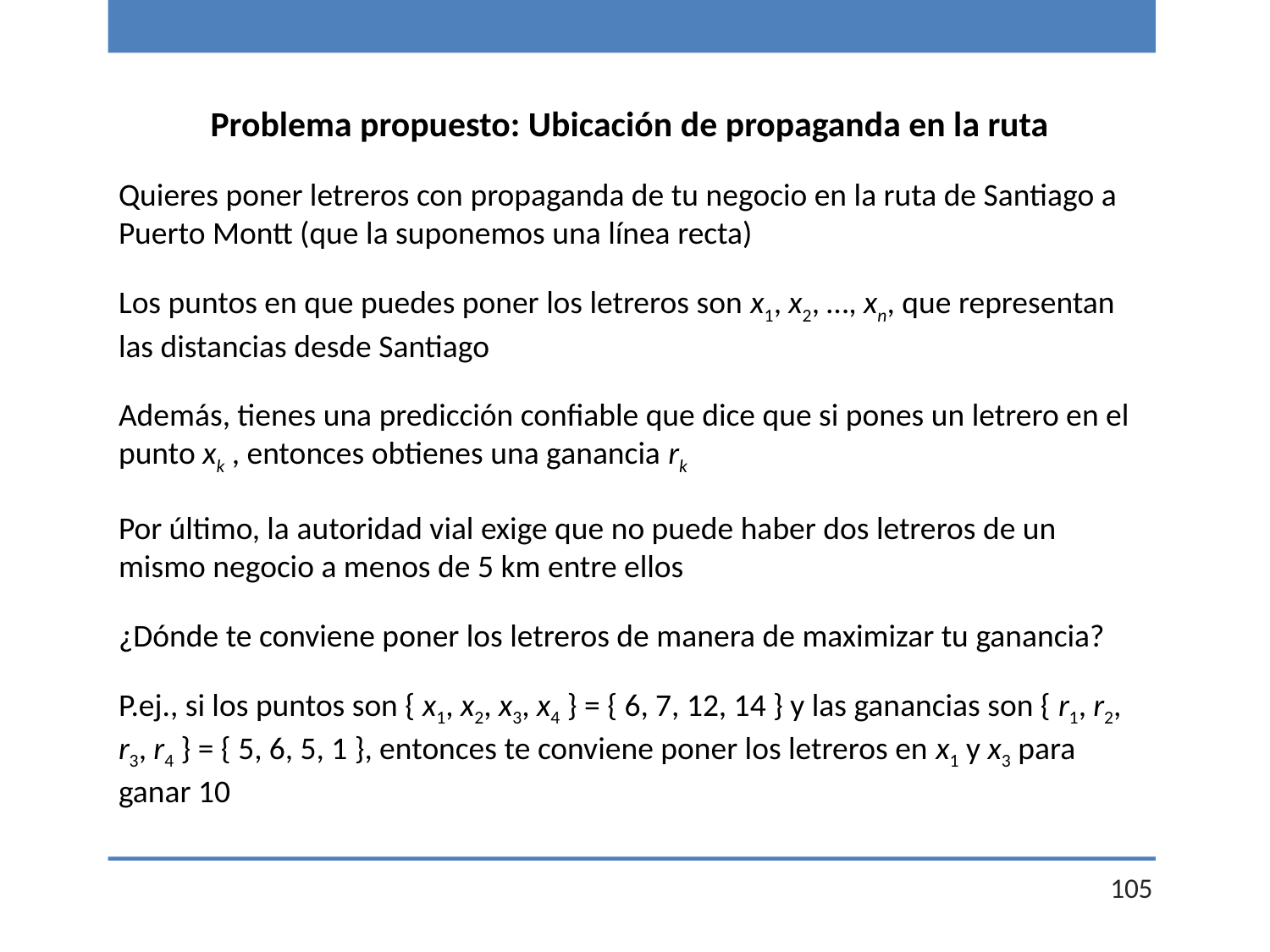

Problema propuesto: Ubicación de propaganda en la ruta
Quieres poner letreros con propaganda de tu negocio en la ruta de Santiago a Puerto Montt (que la suponemos una línea recta)
Los puntos en que puedes poner los letreros son x1, x2, …, xn, que representan las distancias desde Santiago
Además, tienes una predicción confiable que dice que si pones un letrero en el punto xk , entonces obtienes una ganancia rk
Por último, la autoridad vial exige que no puede haber dos letreros de un mismo negocio a menos de 5 km entre ellos
¿Dónde te conviene poner los letreros de manera de maximizar tu ganancia?
P.ej., si los puntos son { x1, x2, x3, x4 } = { 6, 7, 12, 14 } y las ganancias son { r1, r2, r3, r4 } = { 5, 6, 5, 1 }, entonces te conviene poner los letreros en x1 y x3 para ganar 10
105